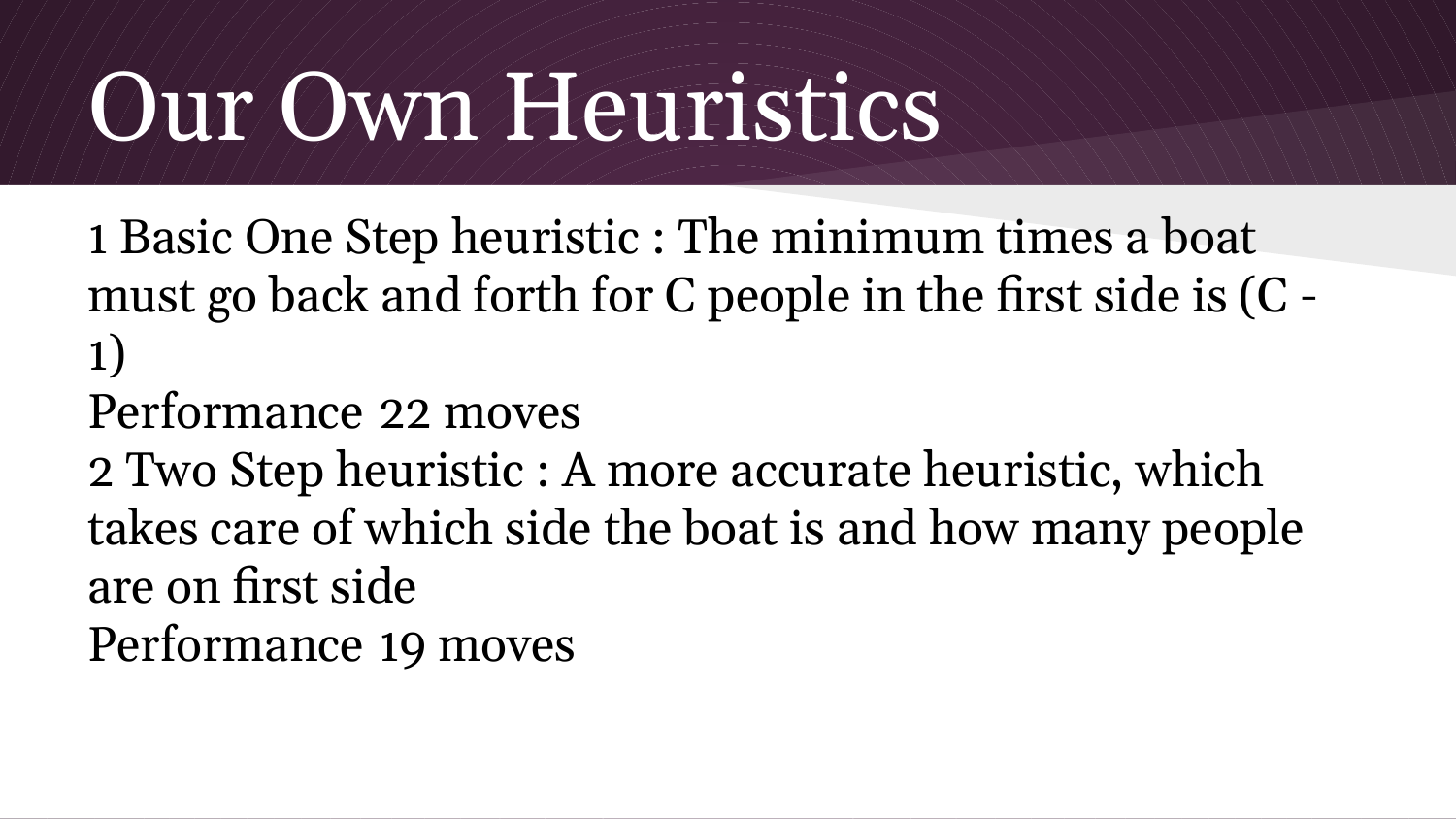

# Our Own Heuristics
1 Basic One Step heuristic : The minimum times a boat must go back and forth for C people in the first side is (C - 1)
Performance 	22 moves
2 Two Step heuristic : A more accurate heuristic, which takes care of which side the boat is and how many people are on first side
Performance 	19 moves